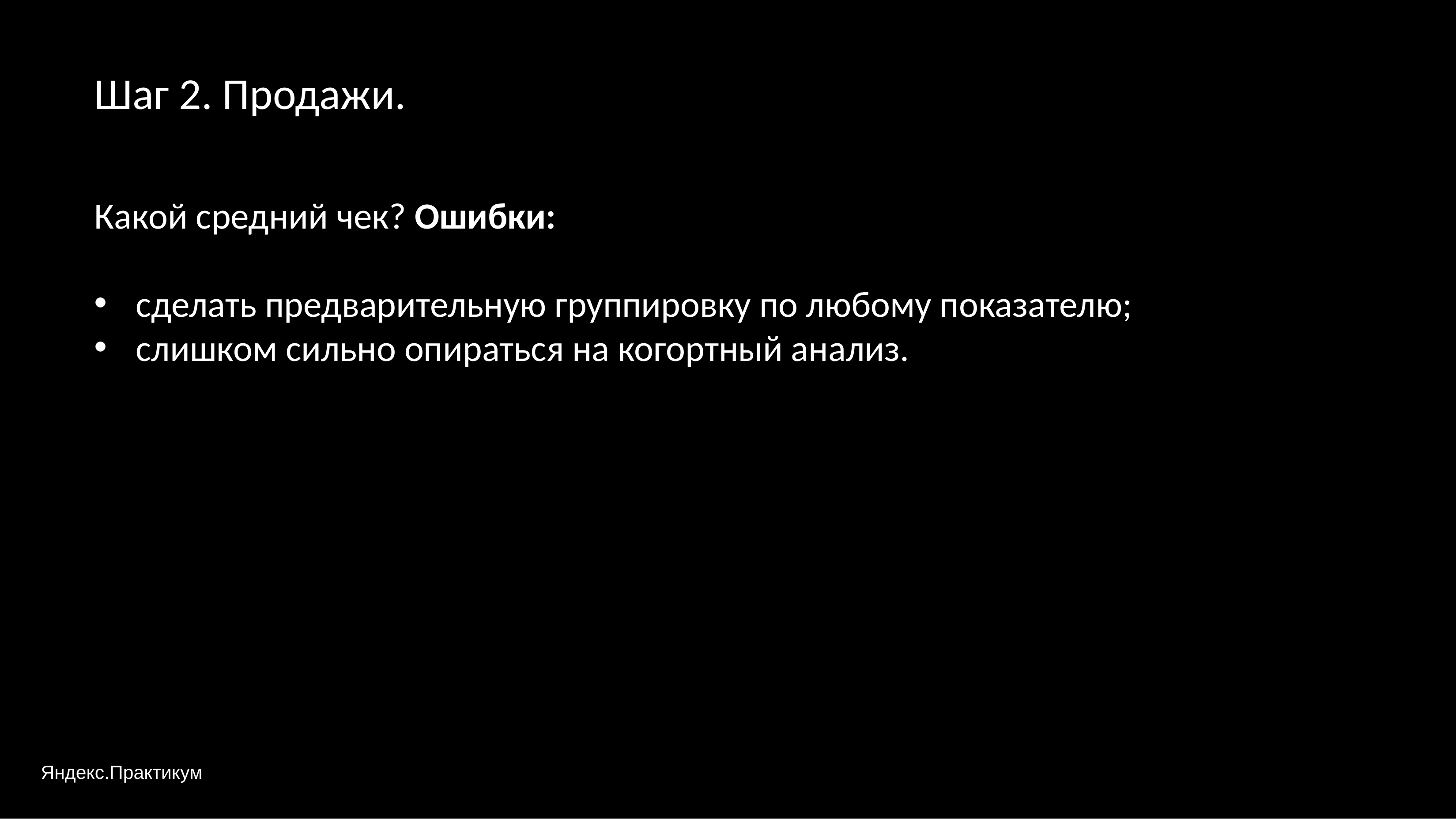

Шаг 2. Продажи.
Какой средний чек? Ошибки:

сделать предварительную группировку по любому показателю;
слишком сильно опираться на когортный анализ.

Яндекс.Практикум